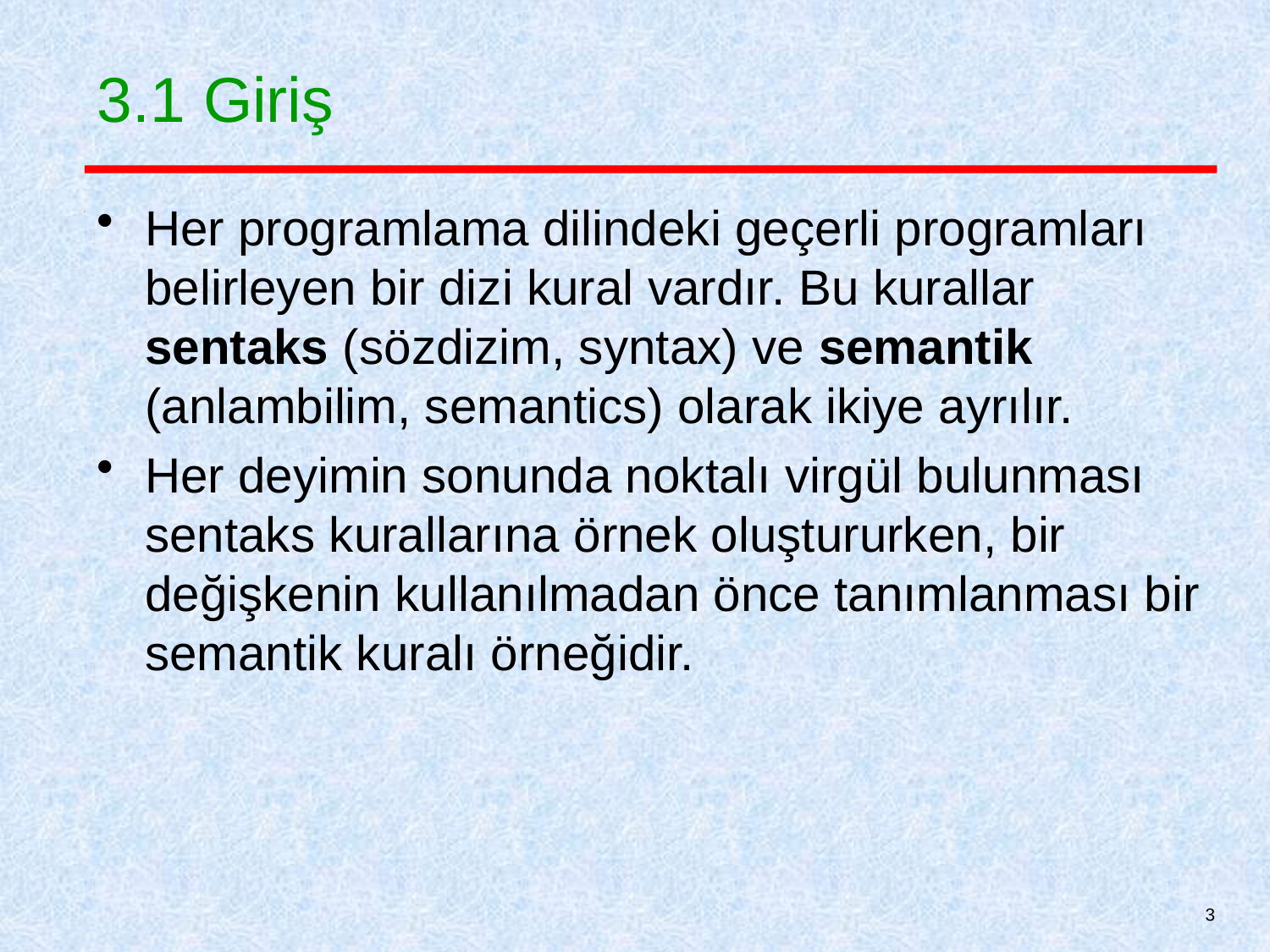

# 3.1 Giriş
Her programlama dilindeki geçerli programları belirleyen bir dizi kural vardır. Bu kurallar sentaks (sözdizim, syntax) ve semantik (anlambilim, semantics) olarak ikiye ayrılır.
Her deyimin sonunda noktalı virgül bulunması sentaks kurallarına örnek oluştururken, bir değişkenin kullanılmadan önce tanımlanması bir semantik kuralı örneğidir.

3